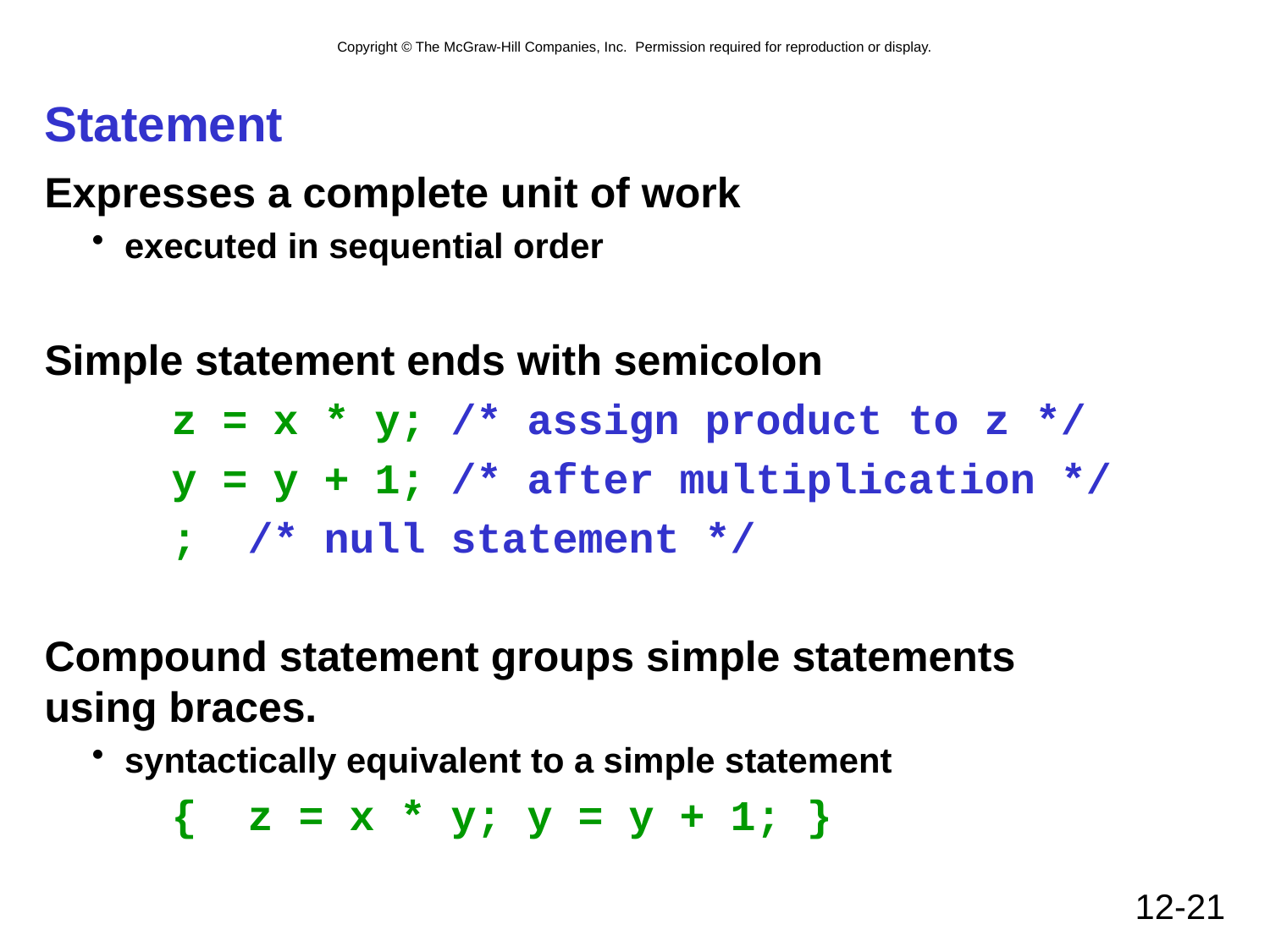

# Statement
Expresses a complete unit of work
executed in sequential order

Simple statement ends with semicolon
	z = x * y; /* assign product to z */
	y = y + 1; /* after multiplication */
	;  /* null statement */

Compound statement groups simple statements
using braces.
syntactically equivalent to a simple statement
	{  z = x * y; y = y + 1; }
12-21